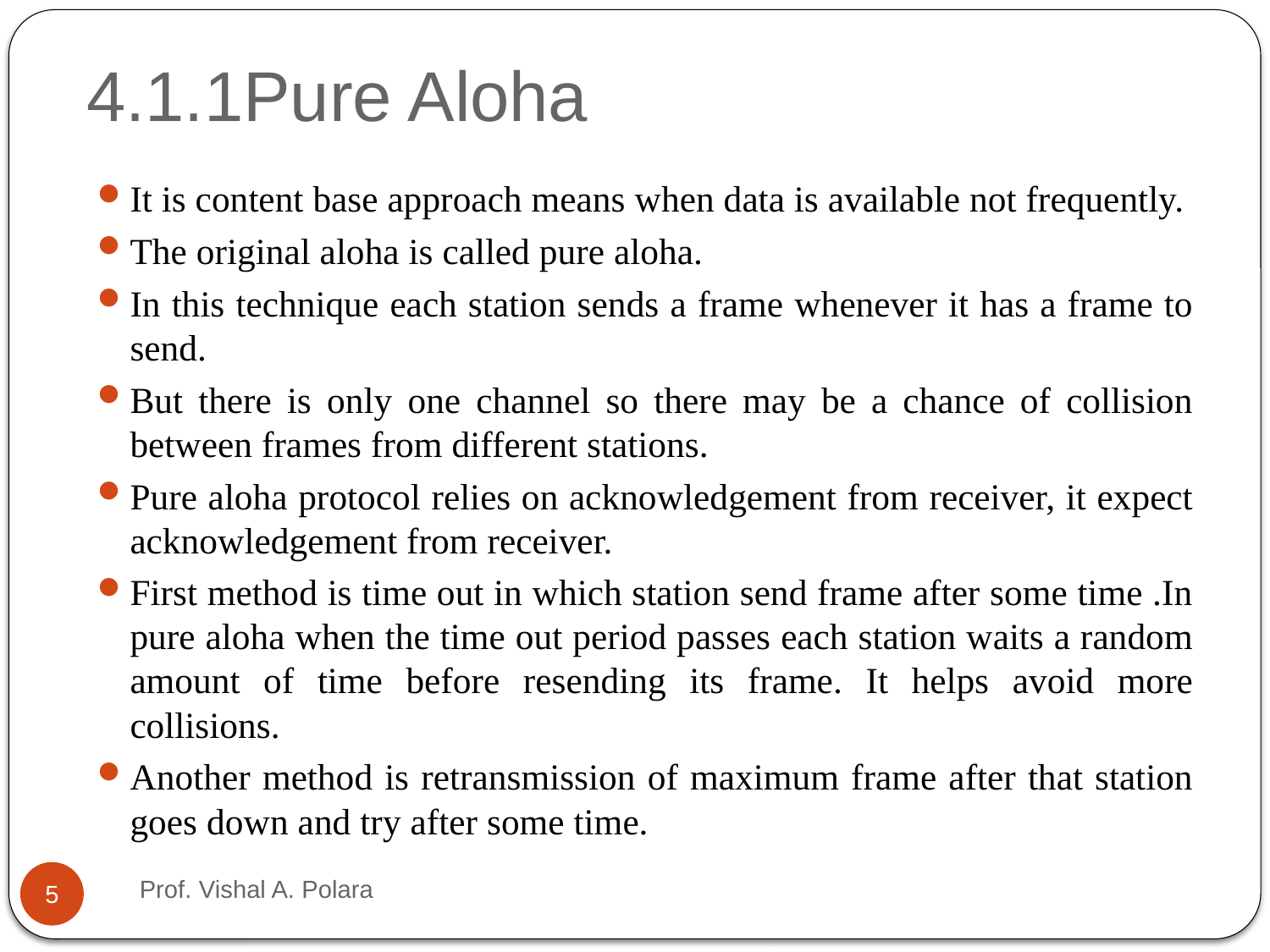

# 4.1.1Pure Aloha
It is content base approach means when data is available not frequently.
The original aloha is called pure aloha.
In this technique each station sends a frame whenever it has a frame to send.
But there is only one channel so there may be a chance of collision between frames from different stations.
Pure aloha protocol relies on acknowledgement from receiver, it expect acknowledgement from receiver.
First method is time out in which station send frame after some time .In pure aloha when the time out period passes each station waits a random amount of time before resending its frame. It helps avoid more collisions.
Another method is retransmission of maximum frame after that station goes down and try after some time.

Prof. Vishal A. Polara
5